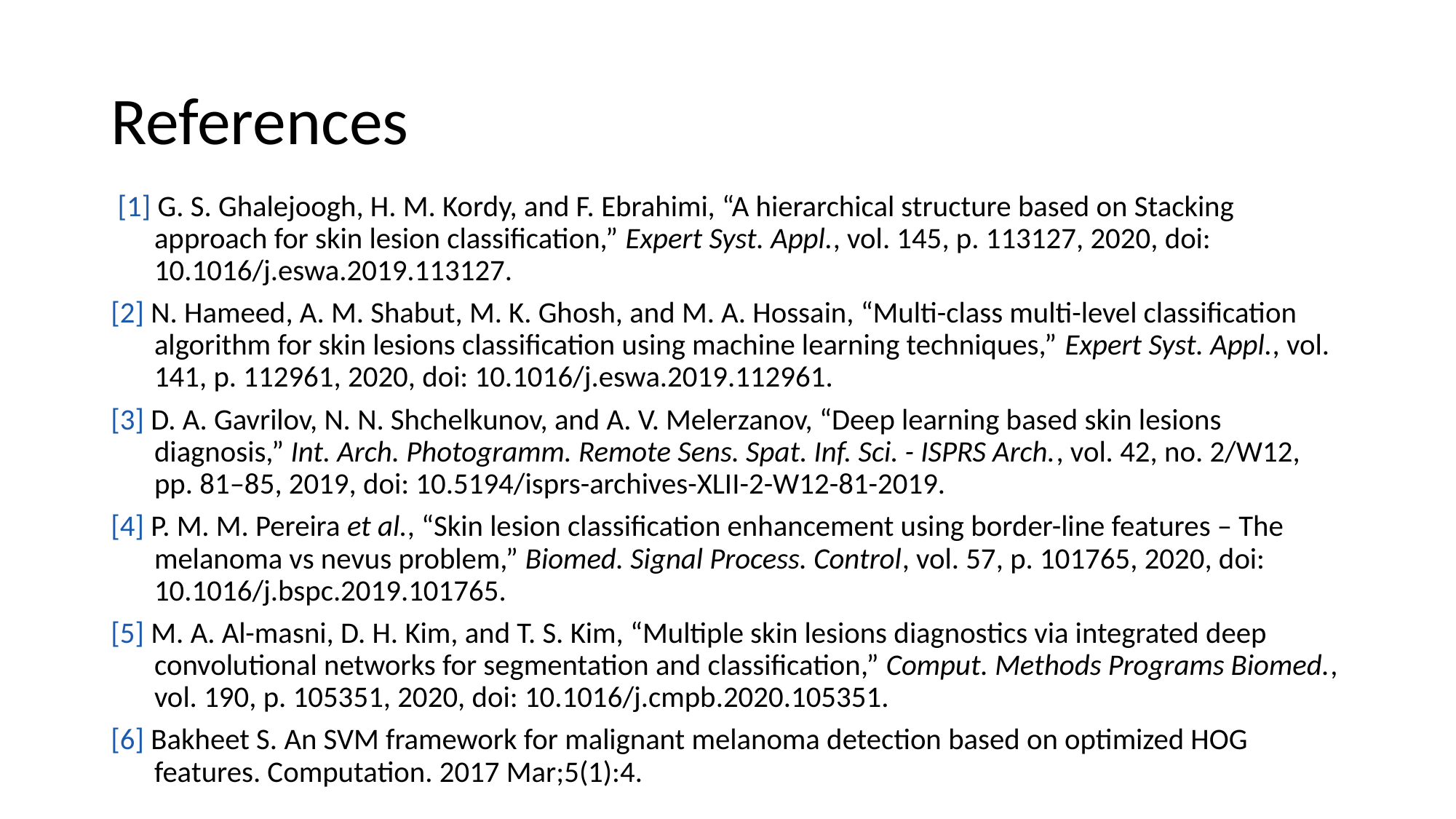

# References
 [1] G. S. Ghalejoogh, H. M. Kordy, and F. Ebrahimi, “A hierarchical structure based on Stacking approach for skin lesion classification,” Expert Syst. Appl., vol. 145, p. 113127, 2020, doi: 10.1016/j.eswa.2019.113127.
[2] N. Hameed, A. M. Shabut, M. K. Ghosh, and M. A. Hossain, “Multi-class multi-level classification algorithm for skin lesions classification using machine learning techniques,” Expert Syst. Appl., vol. 141, p. 112961, 2020, doi: 10.1016/j.eswa.2019.112961.
[3] D. A. Gavrilov, N. N. Shchelkunov, and A. V. Melerzanov, “Deep learning based skin lesions diagnosis,” Int. Arch. Photogramm. Remote Sens. Spat. Inf. Sci. - ISPRS Arch., vol. 42, no. 2/W12, pp. 81–85, 2019, doi: 10.5194/isprs-archives-XLII-2-W12-81-2019.
[4] P. M. M. Pereira et al., “Skin lesion classification enhancement using border-line features – The melanoma vs nevus problem,” Biomed. Signal Process. Control, vol. 57, p. 101765, 2020, doi: 10.1016/j.bspc.2019.101765.
[5] M. A. Al-masni, D. H. Kim, and T. S. Kim, “Multiple skin lesions diagnostics via integrated deep convolutional networks for segmentation and classification,” Comput. Methods Programs Biomed., vol. 190, p. 105351, 2020, doi: 10.1016/j.cmpb.2020.105351.
[6] Bakheet S. An SVM framework for malignant melanoma detection based on optimized HOG features. Computation. 2017 Mar;5(1):4.